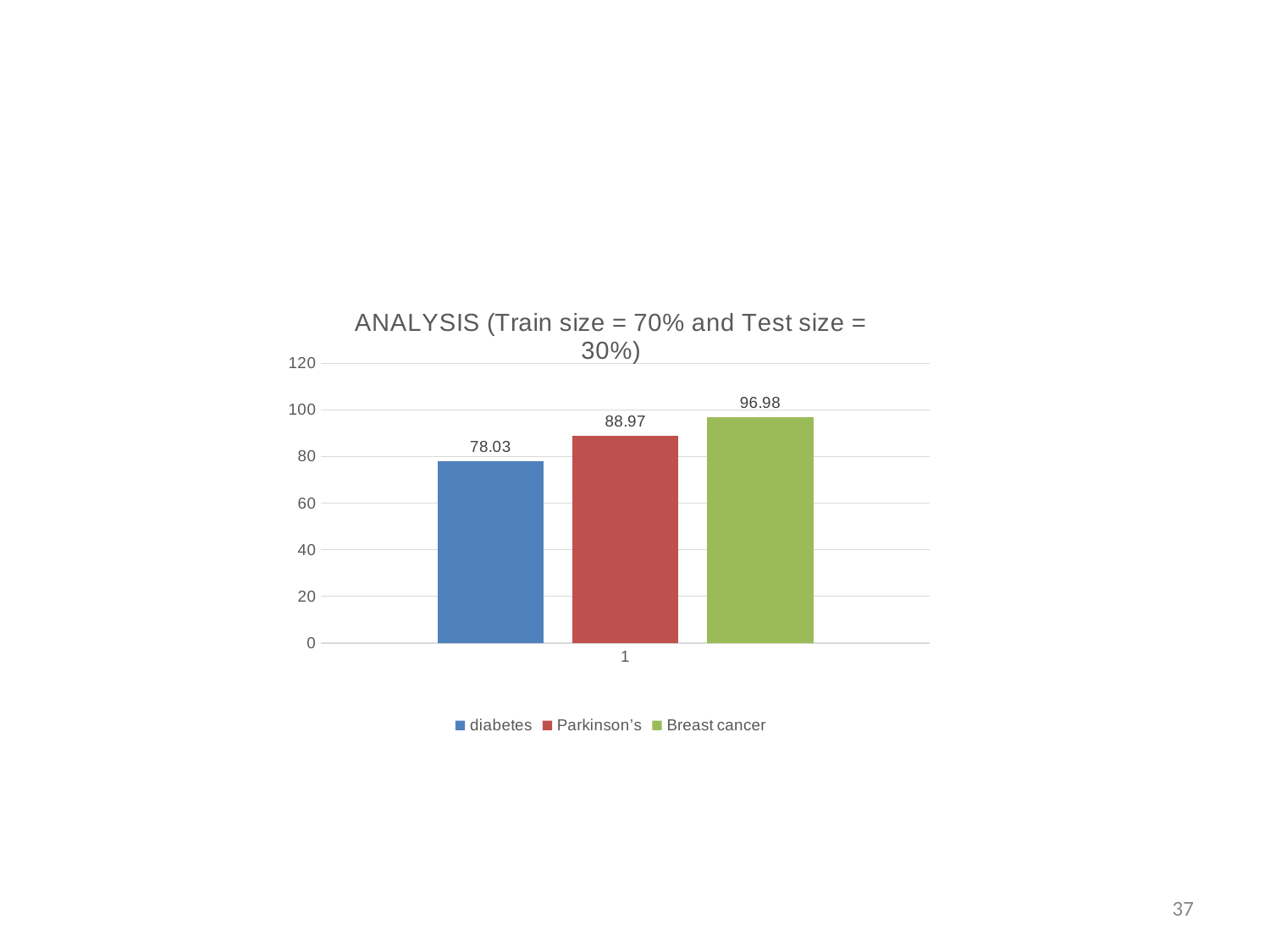

#

### Chart: ANALYSIS (Train size = 70% and Test size = 30%)

| Category | diabetes | Parkinson’s | Breast cancer |
|---|---|---|---|
37